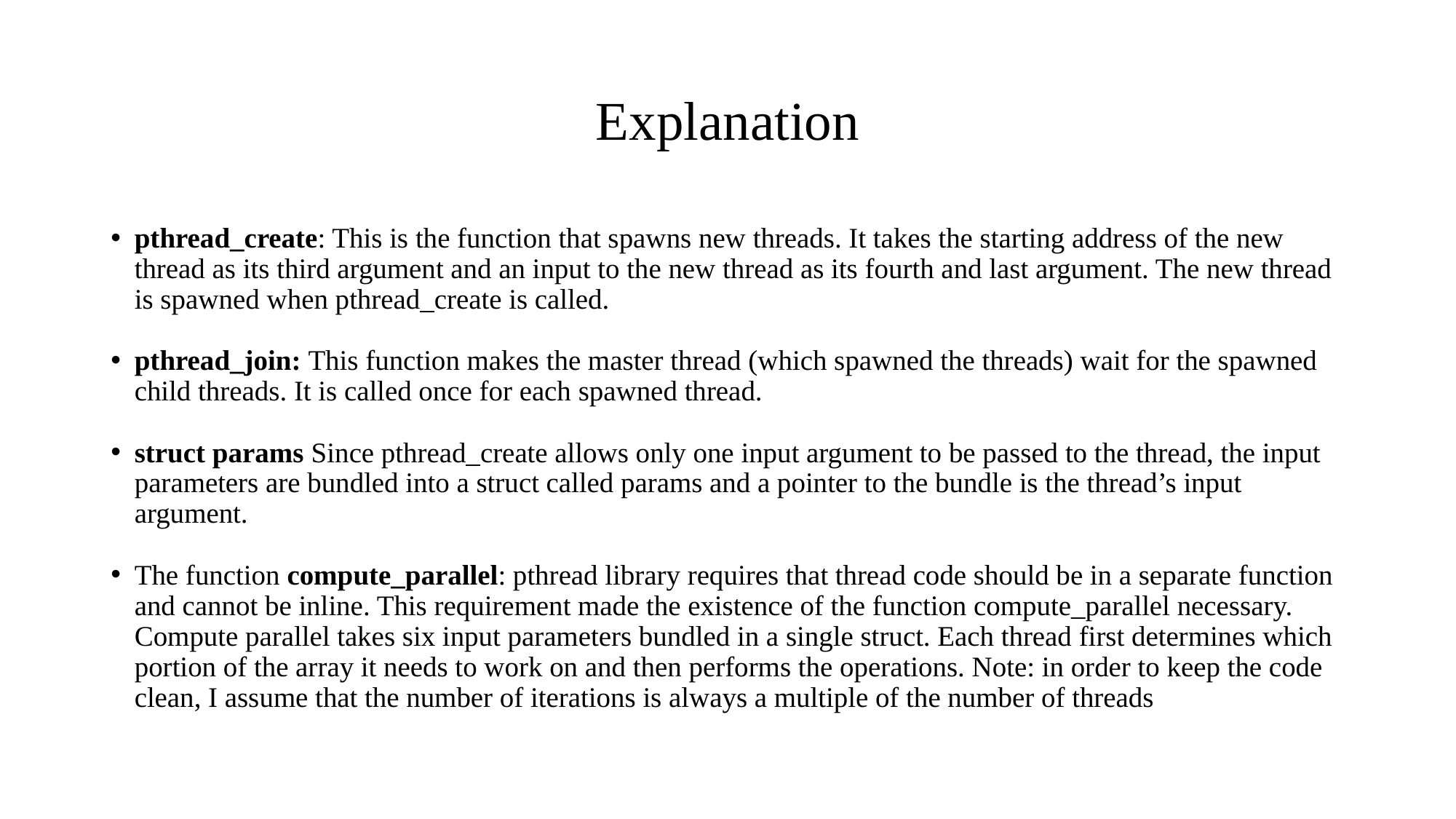

# Explanation
pthread_create: This is the function that spawns new threads. It takes the starting address of the new thread as its third argument and an input to the new thread as its fourth and last argument. The new thread is spawned when pthread_create is called.

pthread_join: This function makes the master thread (which spawned the threads) wait for the spawned child threads. It is called once for each spawned thread.

struct params Since pthread_create allows only one input argument to be passed to the thread, the input parameters are bundled into a struct called params and a pointer to the bundle is the thread’s input argument.

The function compute_parallel: pthread library requires that thread code should be in a separate function and cannot be inline. This requirement made the existence of the function compute_parallel necessary. Compute parallel takes six input parameters bundled in a single struct. Each thread first determines which portion of the array it needs to work on and then performs the operations. Note: in order to keep the code clean, I assume that the number of iterations is always a multiple of the number of threads